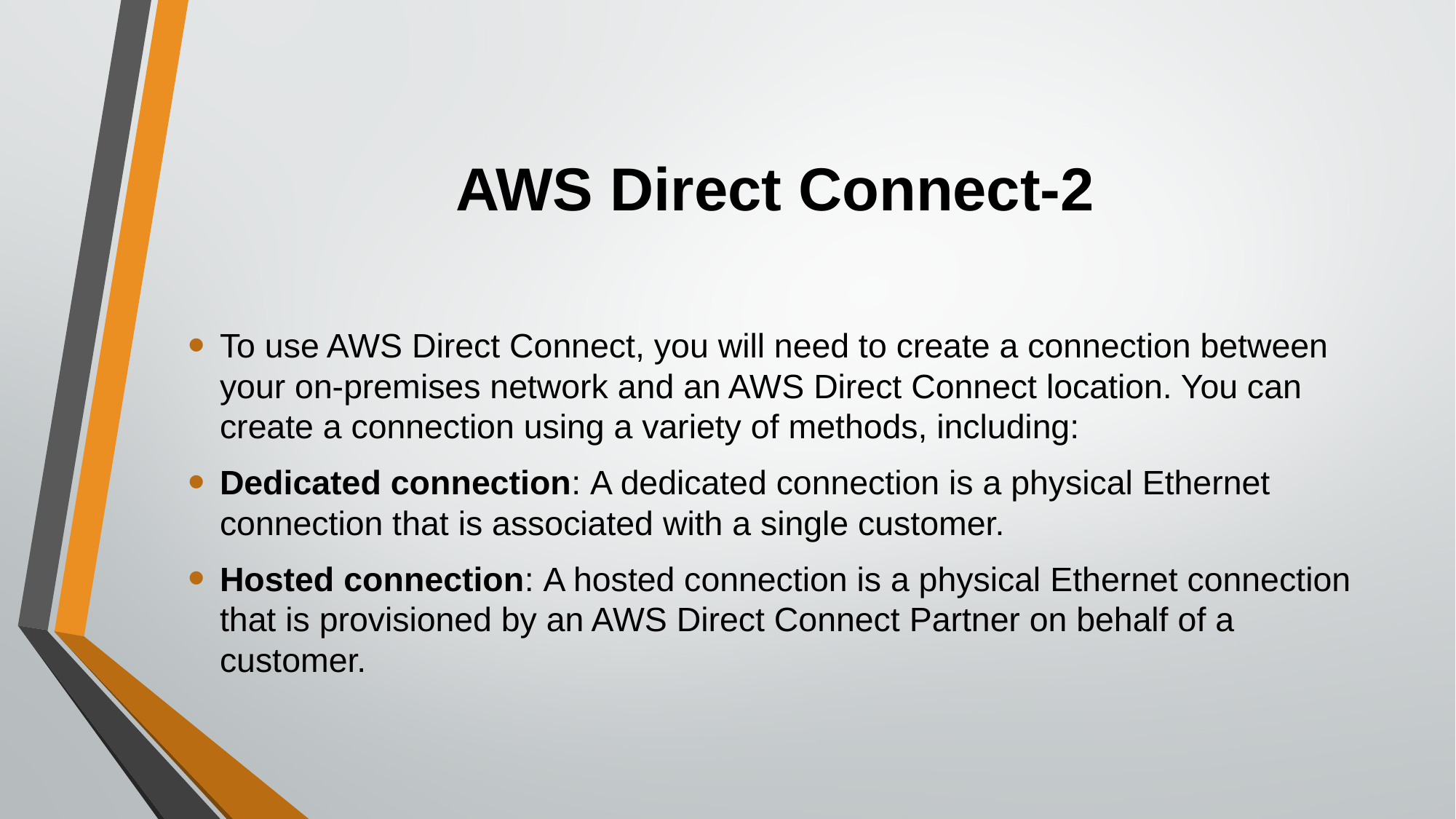

# AWS Direct Connect-2
To use AWS Direct Connect, you will need to create a connection between your on-premises network and an AWS Direct Connect location. You can create a connection using a variety of methods, including:
Dedicated connection: A dedicated connection is a physical Ethernet connection that is associated with a single customer.
Hosted connection: A hosted connection is a physical Ethernet connection that is provisioned by an AWS Direct Connect Partner on behalf of a customer.